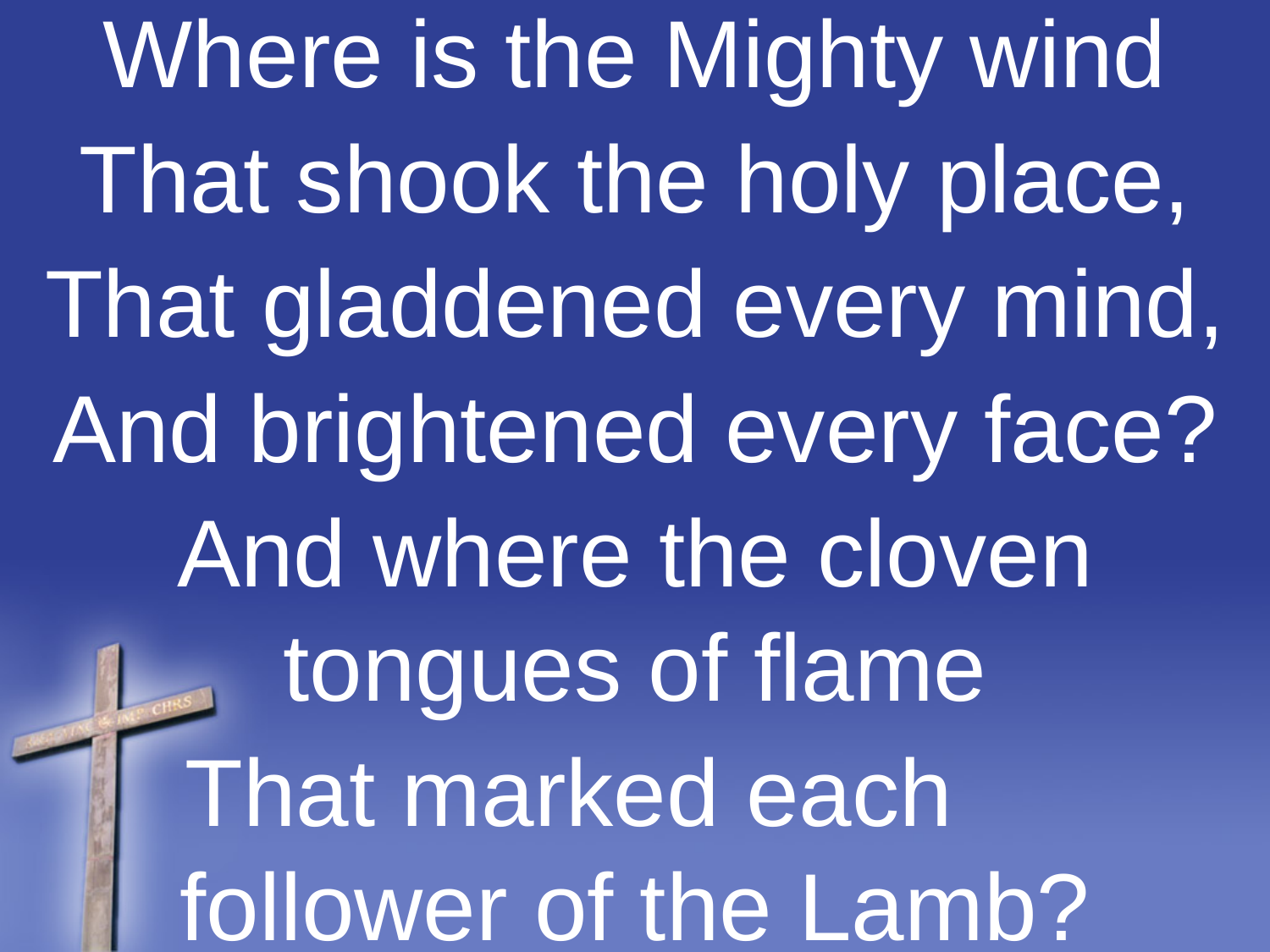

Where is the Mighty wind
That shook the holy place,
That gladdened every mind,
And brightened every face?
And where the cloven tongues of flame
That marked each      follower of the Lamb?